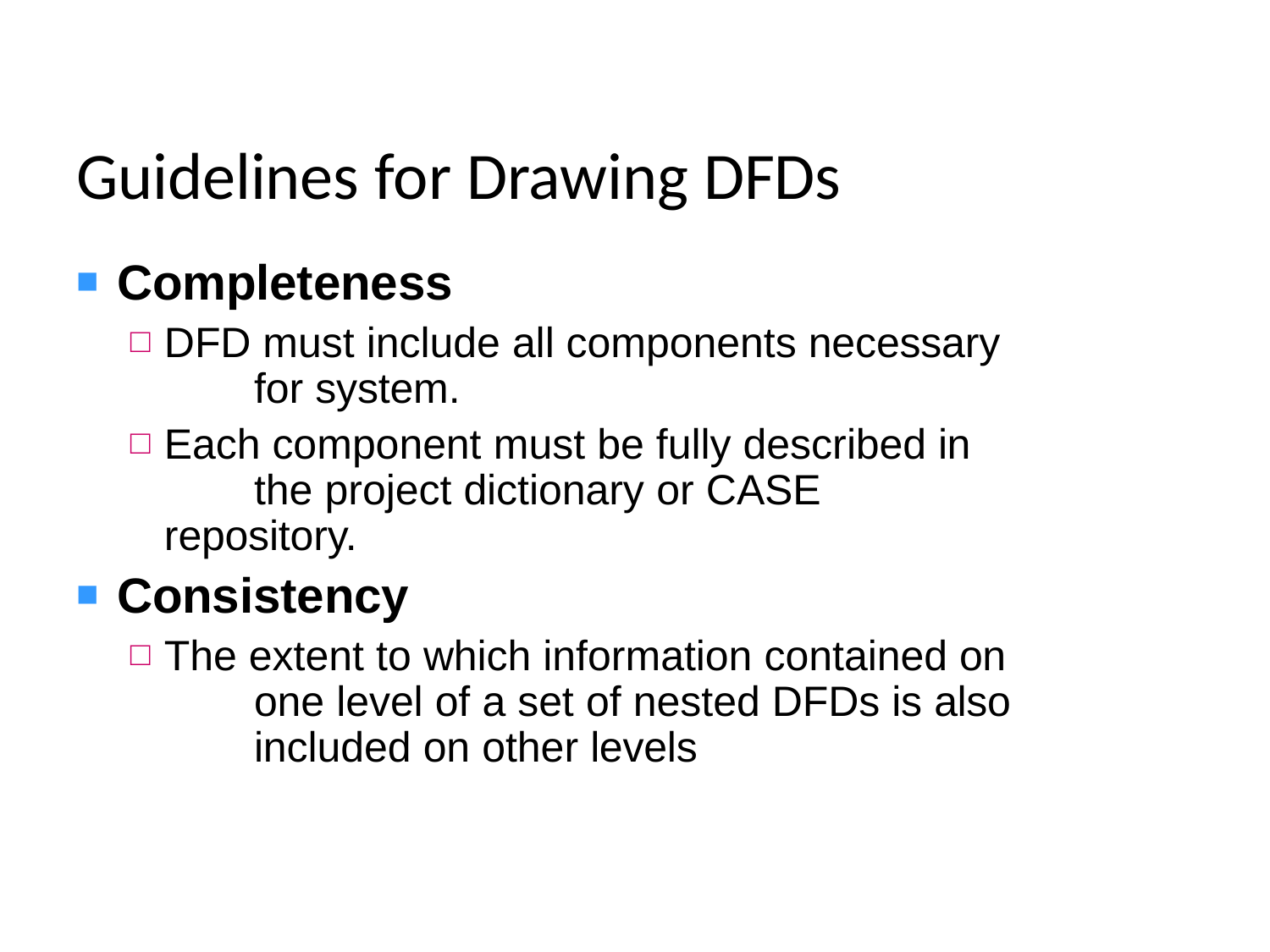

# Guidelines for Drawing DFDs
Completeness
DFD must include all components necessary 	for system.
Each component must be fully described in 	the project dictionary or CASE repository.
Consistency
The extent to which information contained on 	one level of a set of nested DFDs is also 	included on other levels
30